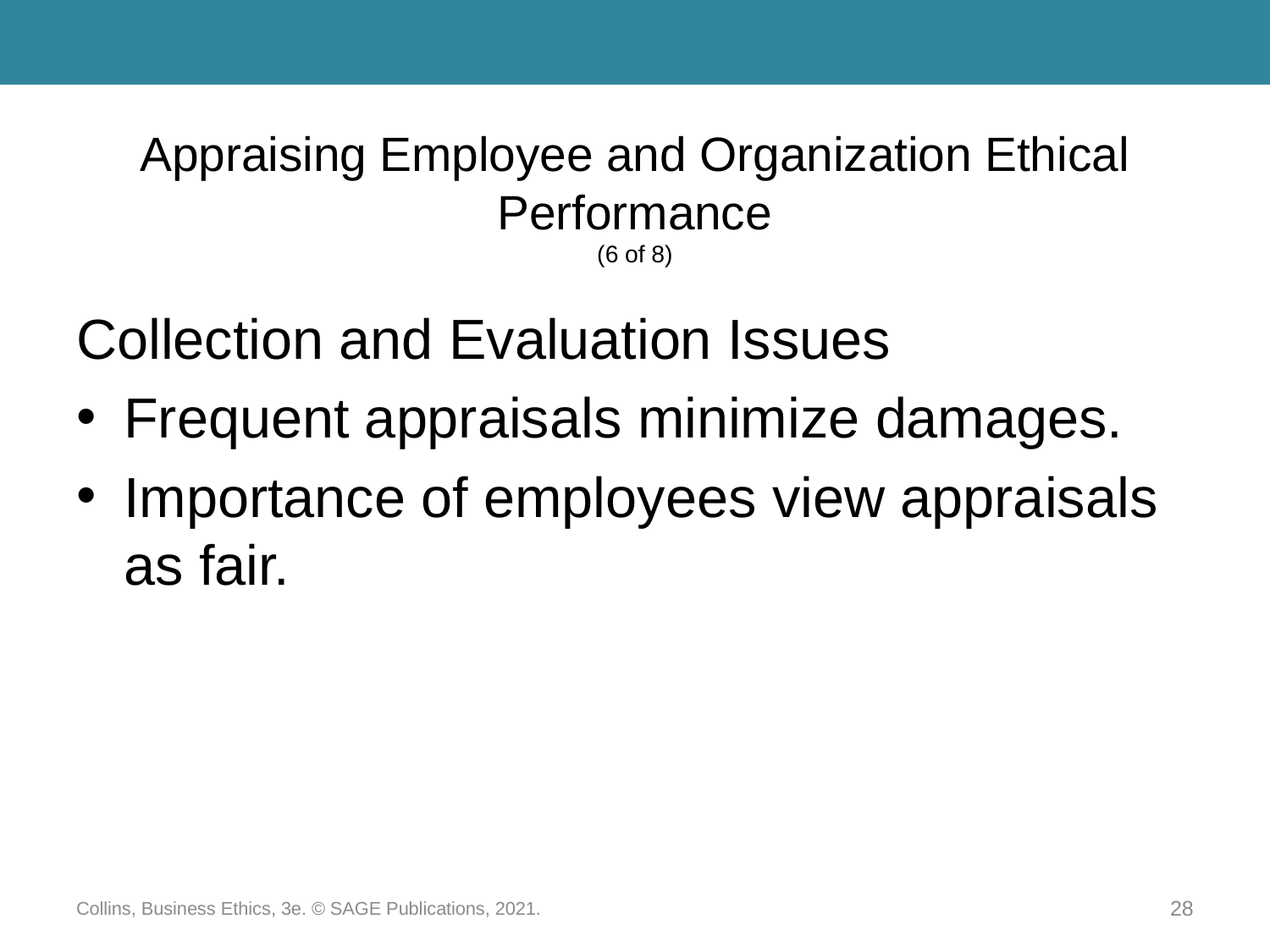

# Appraising Employee and Organization Ethical Performance (6 of 8)
Collection and Evaluation Issues
Frequent appraisals minimize damages.
Importance of employees view appraisals as fair.

Collins, Business Ethics, 3e. © SAGE Publications, 2021.
28